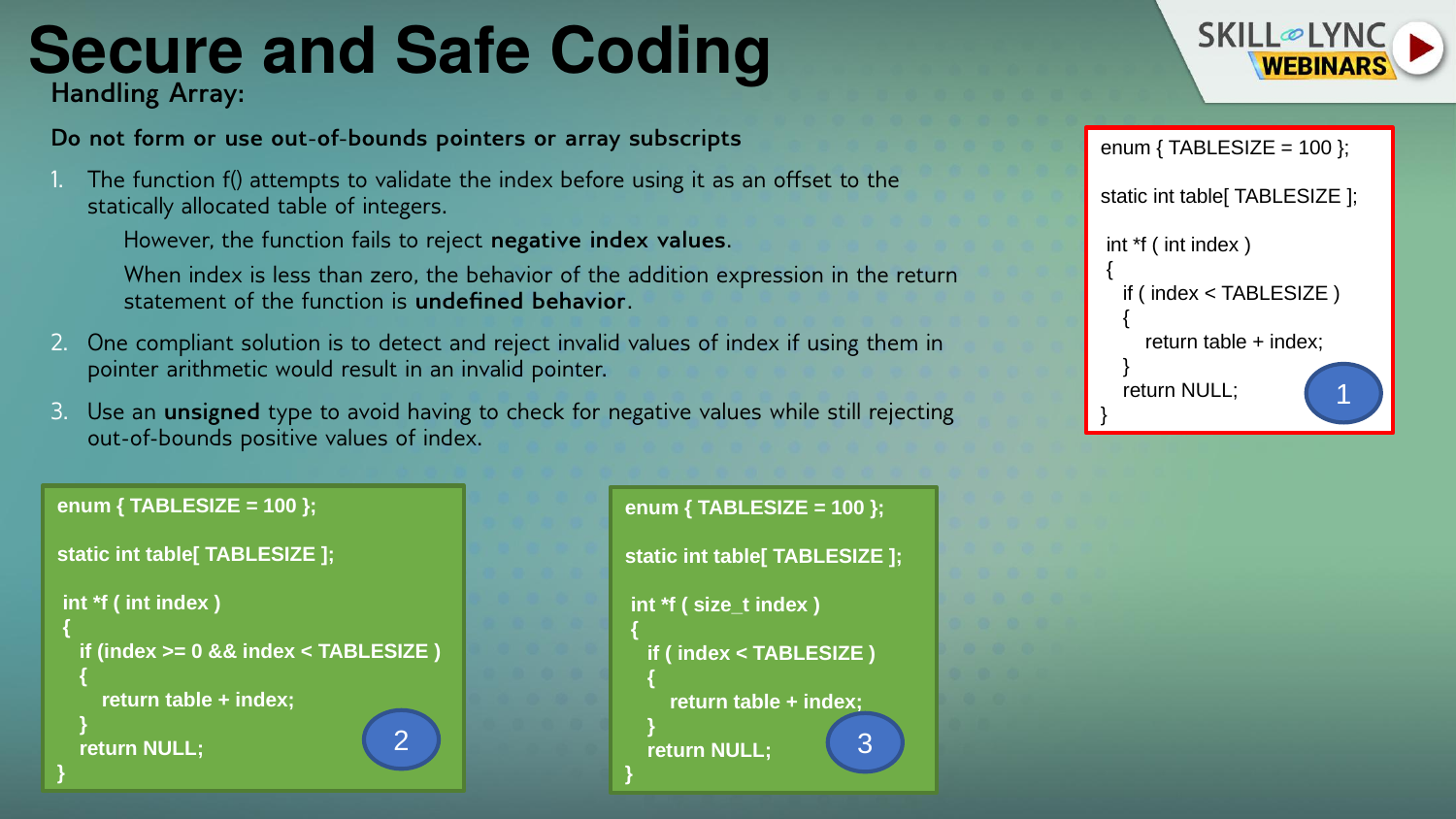

# Secure and Safe Coding
Handling Array:
Do not form or use out-of-bounds pointers or array subscripts
The function f() attempts to validate the index before using it as an offset to the statically allocated table of integers.
However, the function fails to reject negative index values.
When index is less than zero, the behavior of the addition expression in the return statement of the function is undefined behavior.
One compliant solution is to detect and reject invalid values of index if using them in pointer arithmetic would result in an invalid pointer.
Use an unsigned type to avoid having to check for negative values while still rejecting out-of-bounds positive values of index.
enum { TABLESIZE = 100 };

static int table[ TABLESIZE ];

 int *f ( int index )
 {
    if ( index < TABLESIZE )
    {
        return table + index;
    }
    return NULL;
}
1
enum { TABLESIZE = 100 };

static int table[ TABLESIZE ];

 int *f ( int index )
 {
    if (index >= 0 && index < TABLESIZE )
    {
        return table + index;
    }
    return NULL;
}
enum { TABLESIZE = 100 };

static int table[ TABLESIZE ];

 int *f ( size_t index )
 {
    if ( index < TABLESIZE )
    {
        return table + index;
    }
    return NULL;
}
2
3